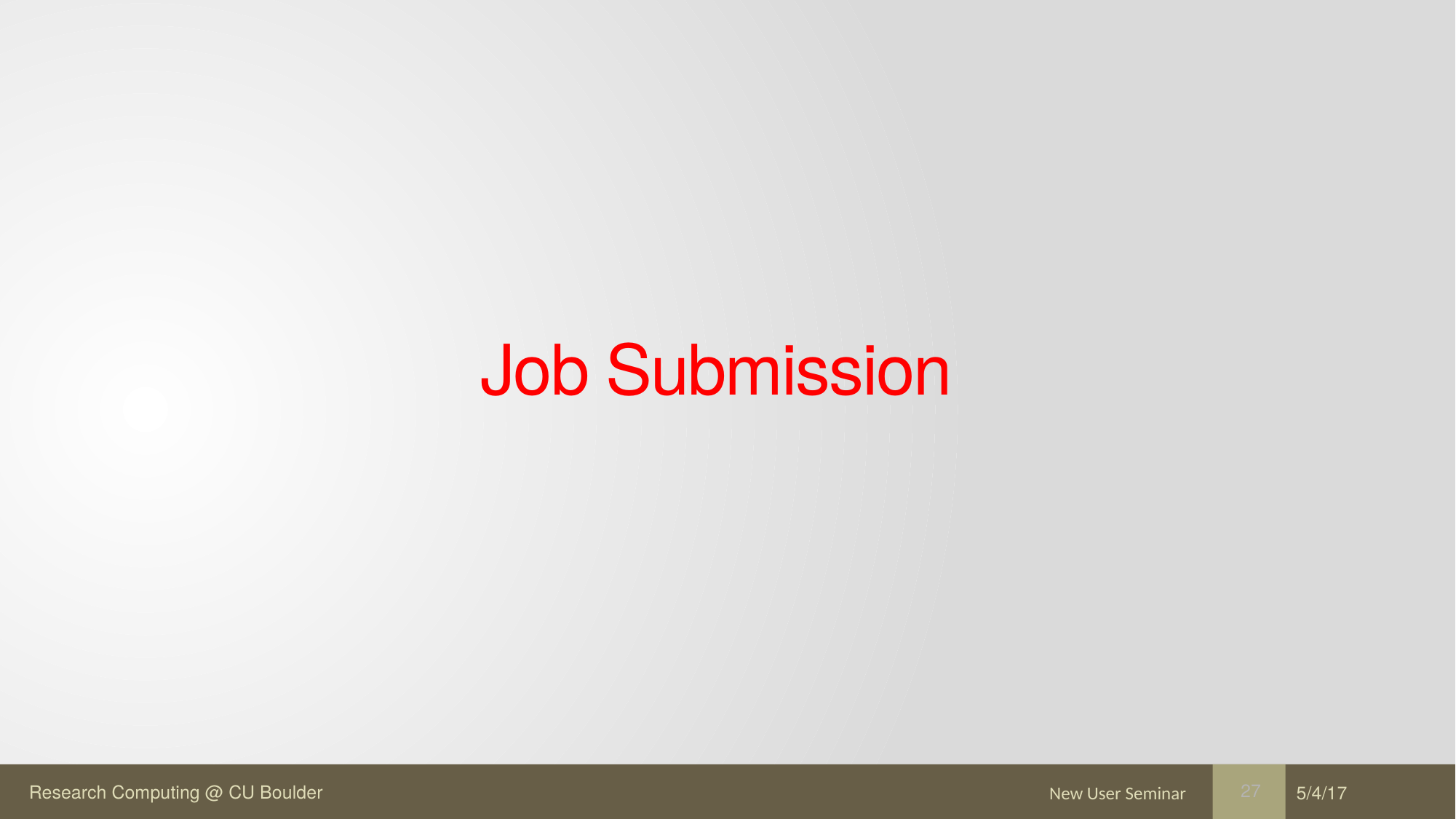

# Job Submission
New User Seminar
5/4/17
27